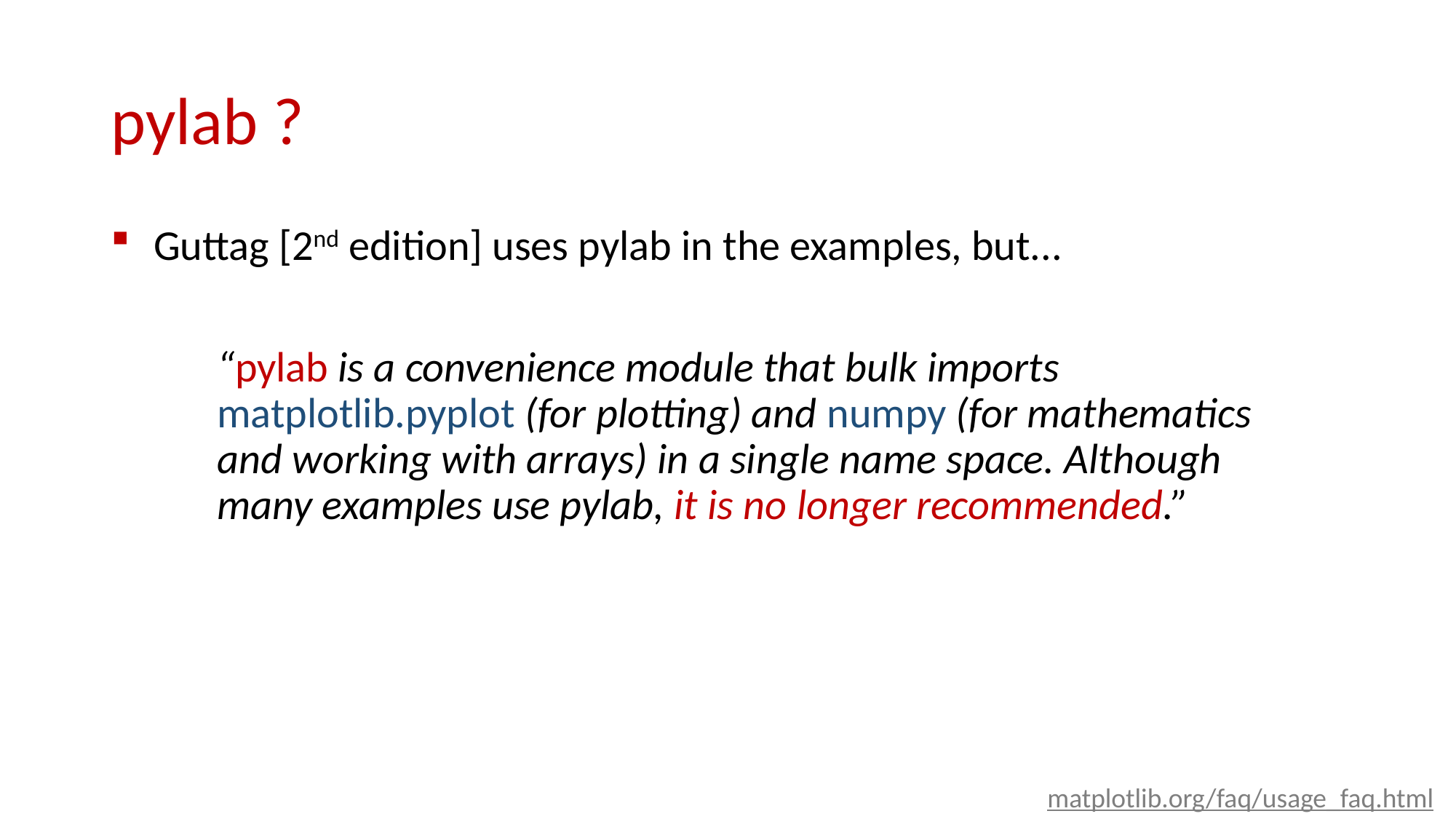

# pylab ?
Guttag [2nd edition] uses pylab in the examples, but...

“pylab is a convenience module that bulk imports matplotlib.pyplot (for plotting) and numpy (for mathematics and working with arrays) in a single name space. Although many examples use pylab, it is no longer recommended.”
matplotlib.org/faq/usage_faq.html